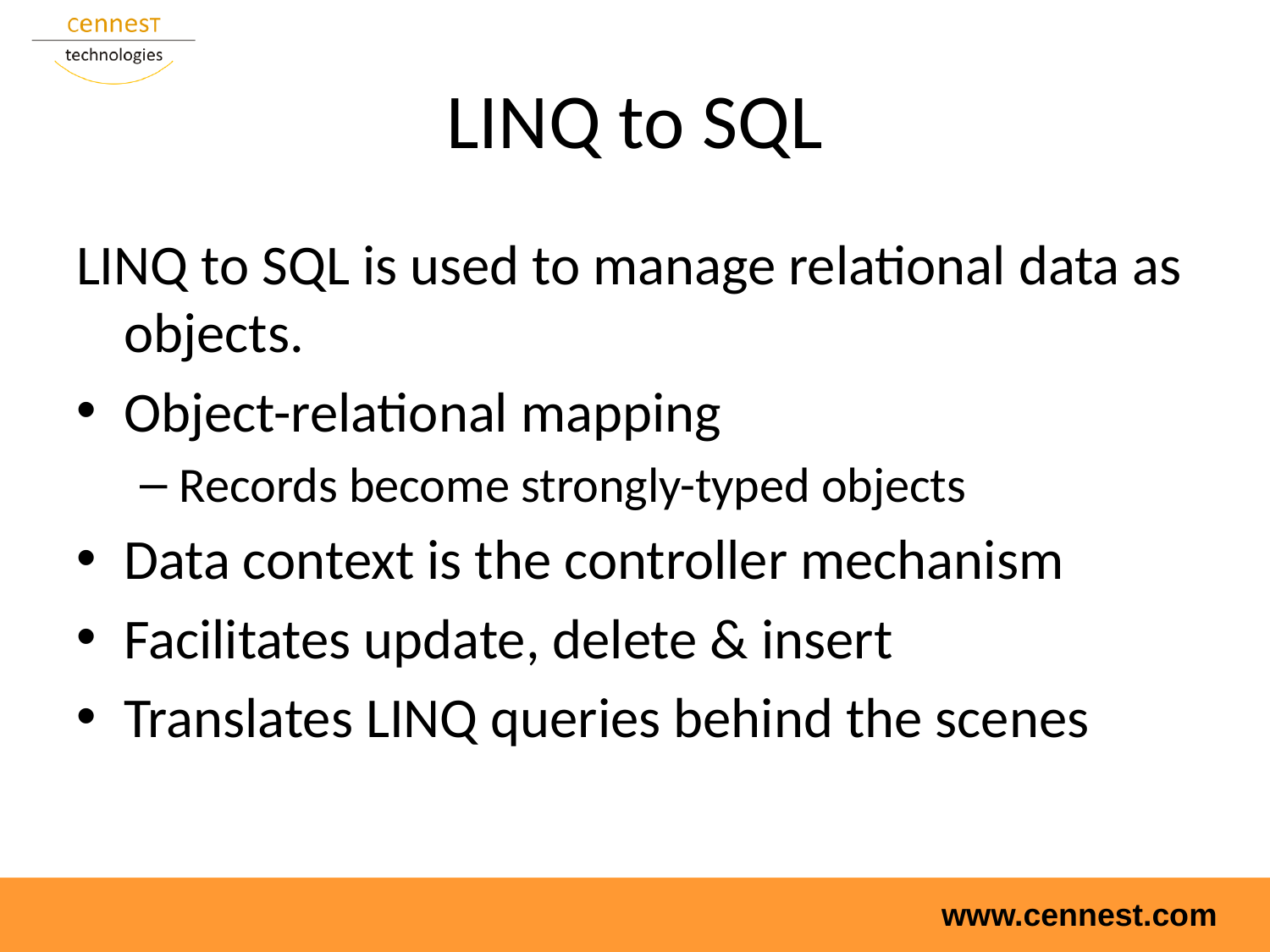

# LINQ to SQL
LINQ to SQL is used to manage relational data as objects.
Object-relational mapping
Records become strongly-typed objects
Data context is the controller mechanism
Facilitates update, delete & insert
Translates LINQ queries behind the scenes